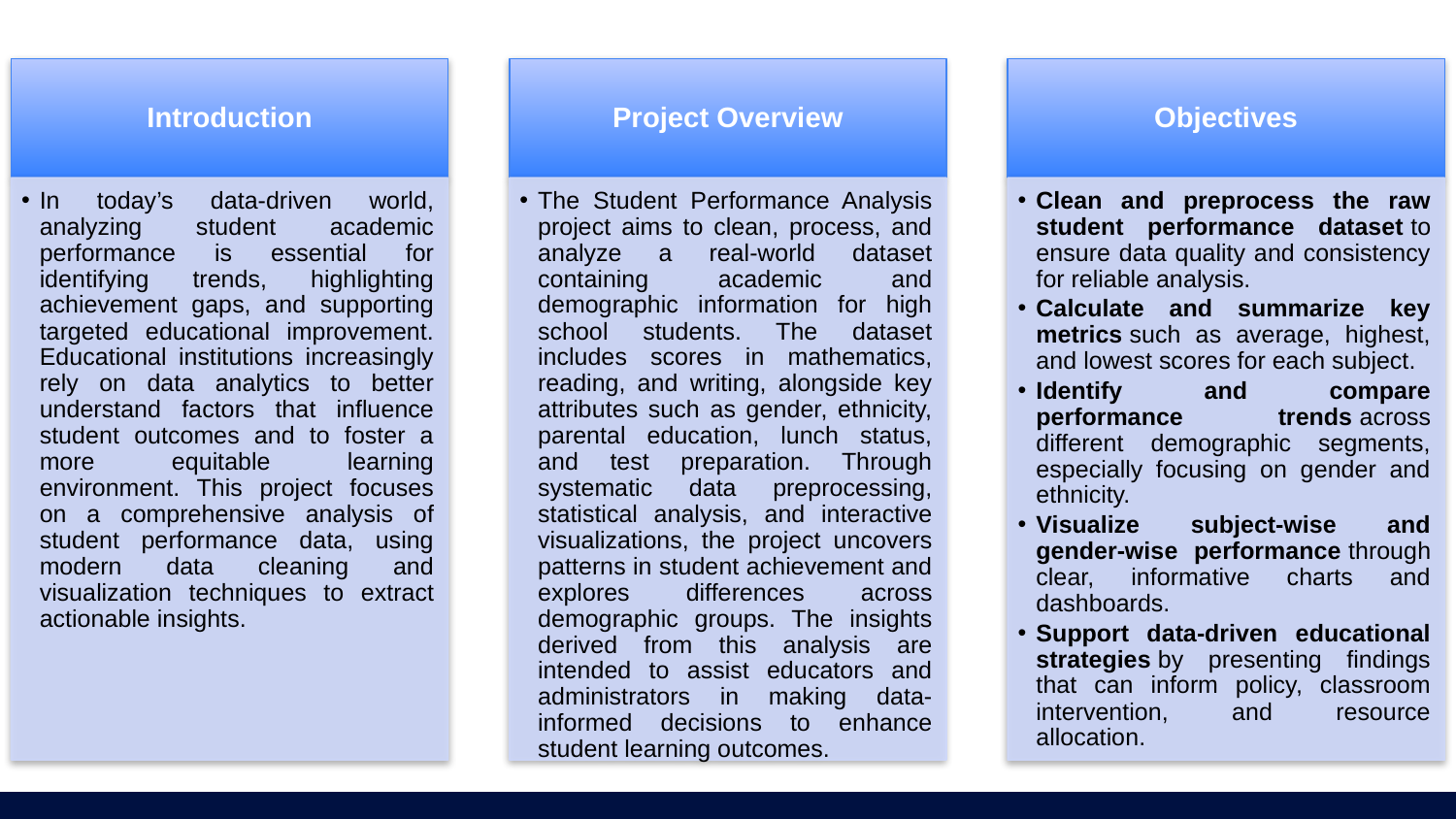

Introduction
In today’s data-driven world, analyzing student academic performance is essential for identifying trends, highlighting achievement gaps, and supporting targeted educational improvement. Educational institutions increasingly rely on data analytics to better understand factors that influence student outcomes and to foster a more equitable learning environment. This project focuses on a comprehensive analysis of student performance data, using modern data cleaning and visualization techniques to extract actionable insights.
Project Overview
The Student Performance Analysis project aims to clean, process, and analyze a real-world dataset containing academic and demographic information for high school students. The dataset includes scores in mathematics, reading, and writing, alongside key attributes such as gender, ethnicity, parental education, lunch status, and test preparation. Through systematic data preprocessing, statistical analysis, and interactive visualizations, the project uncovers patterns in student achievement and explores differences across demographic groups. The insights derived from this analysis are intended to assist educators and administrators in making data-informed decisions to enhance student learning outcomes.
Objectives
Clean and preprocess the raw student performance dataset to ensure data quality and consistency for reliable analysis.
Calculate and summarize key metrics such as average, highest, and lowest scores for each subject.
Identify and compare performance trends across different demographic segments, especially focusing on gender and ethnicity.
Visualize subject-wise and gender-wise performance through clear, informative charts and dashboards.
Support data-driven educational strategies by presenting findings that can inform policy, classroom intervention, and resource allocation.